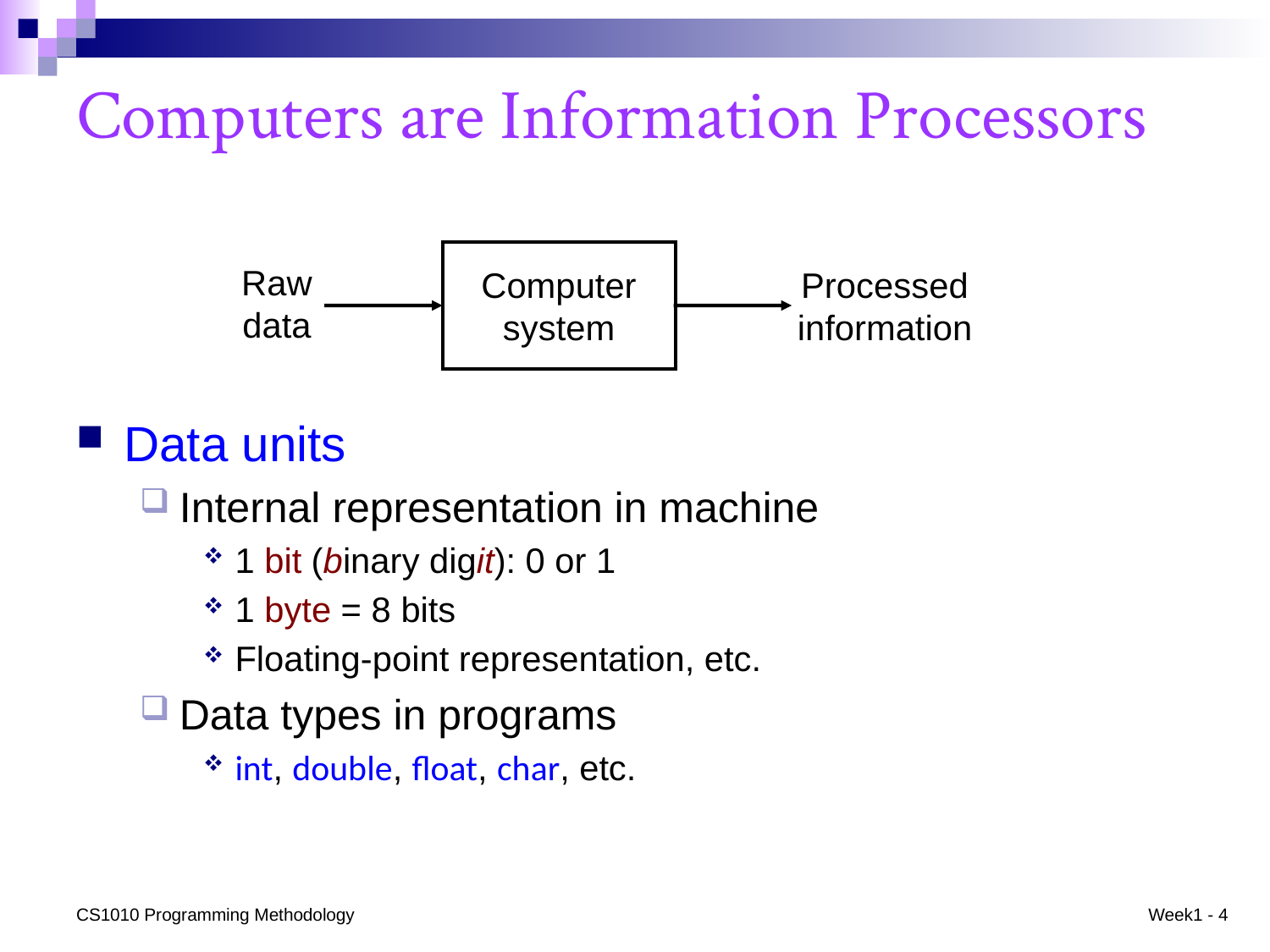

# Computers are Information Processors

Raw data
Computer system
Processed information

Data units
Internal representation in machine
1 bit (binary digit): 0 or 1
1 byte = 8 bits
Floating-point representation, etc.
Data types in programs
int, double, float, char, etc.
CS1010 Programming Methodology
Week1 - 4